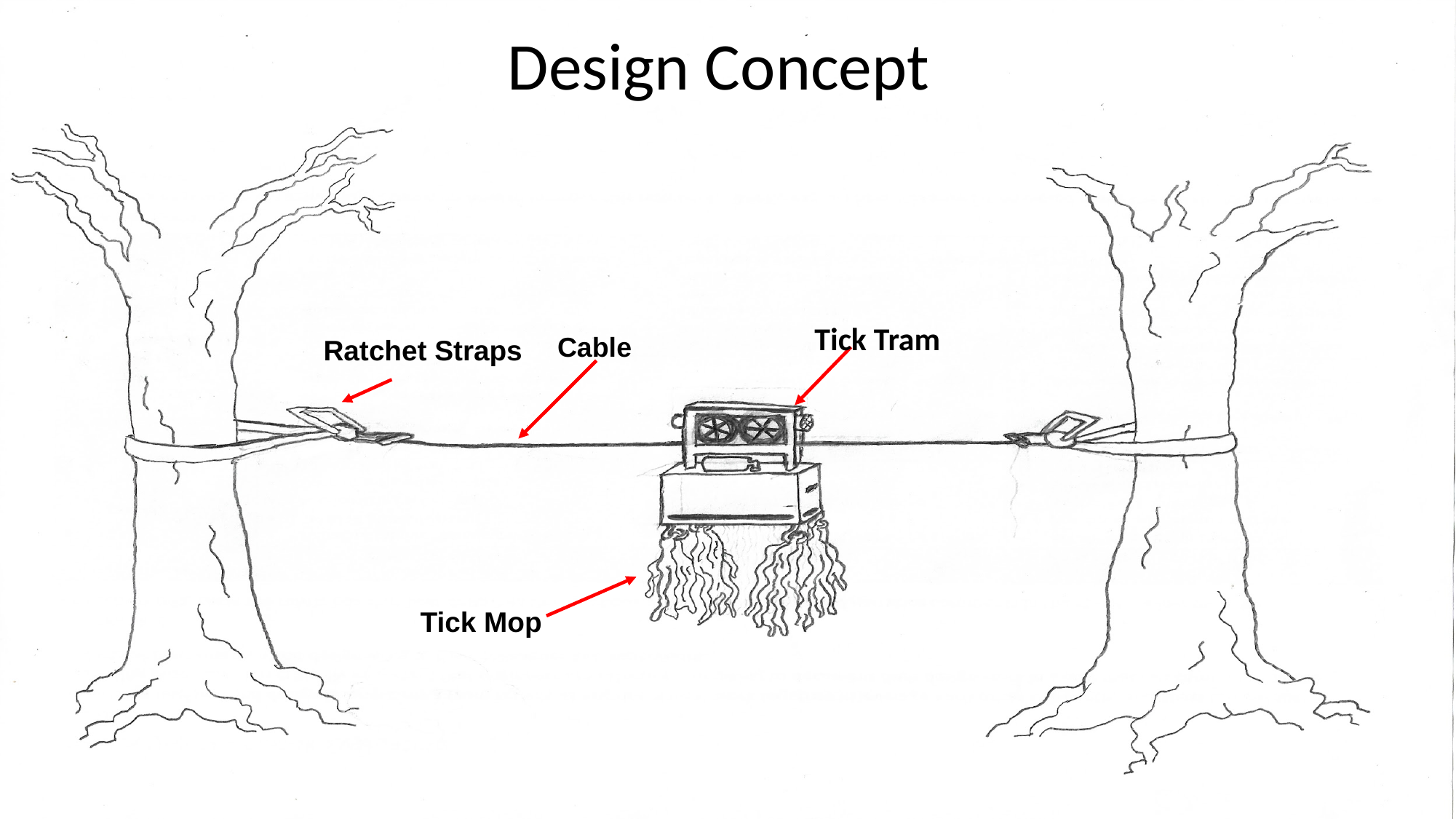

Design Concept

Ratchet Straps

               Tick Mop

Tick Tram
Cable